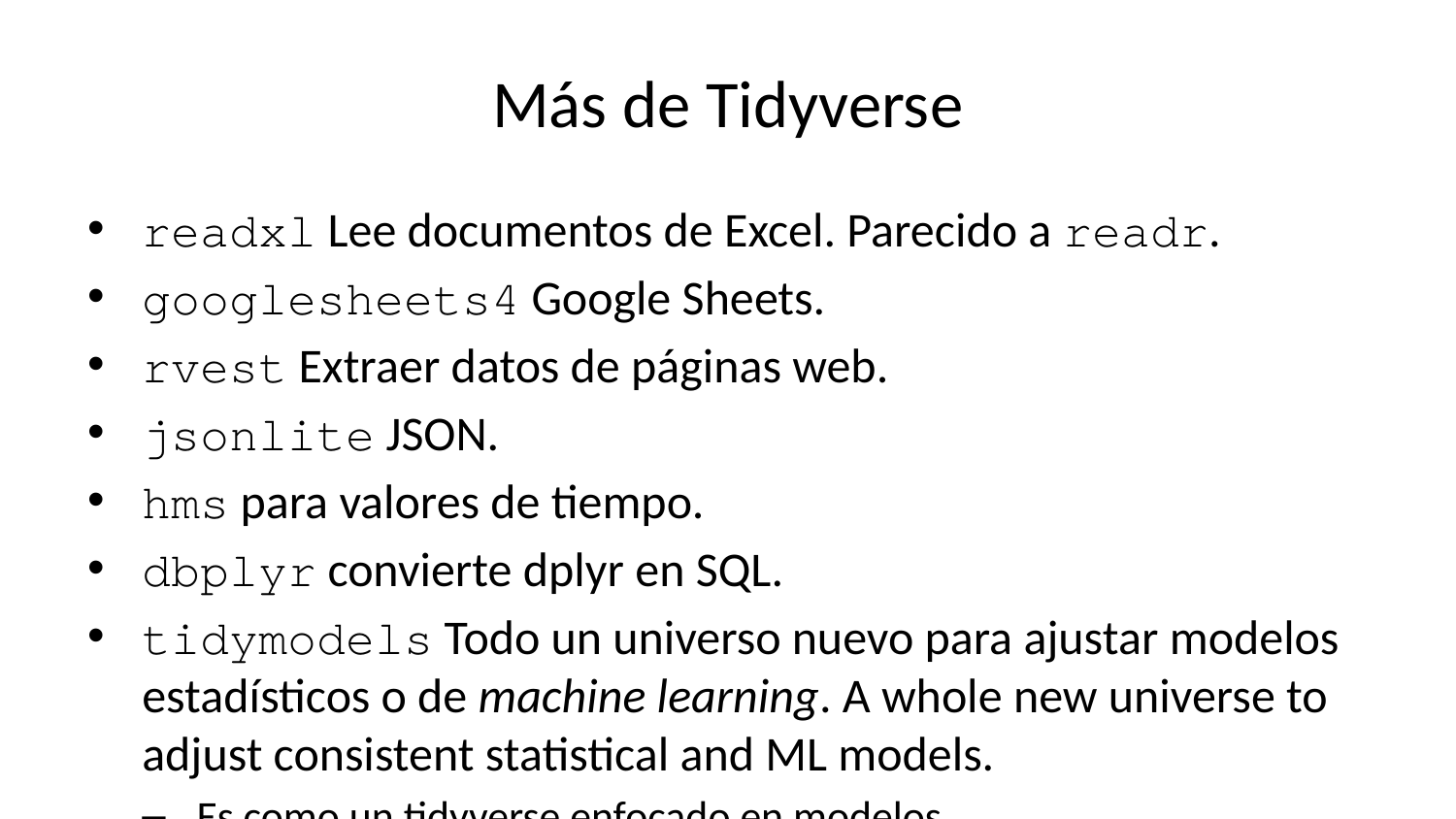

# Más de Tidyverse
readxl Lee documentos de Excel. Parecido a readr.
googlesheets4 Google Sheets.
rvest Extraer datos de páginas web.
jsonlite JSON.
hms para valores de tiempo.
dbplyr convierte dplyr en SQL.
tidymodels Todo un universo nuevo para ajustar modelos estadísticos o de machine learning. A whole new universe to adjust consistent statistical and ML models.
Es como un tidyverse enfocado en modelos.